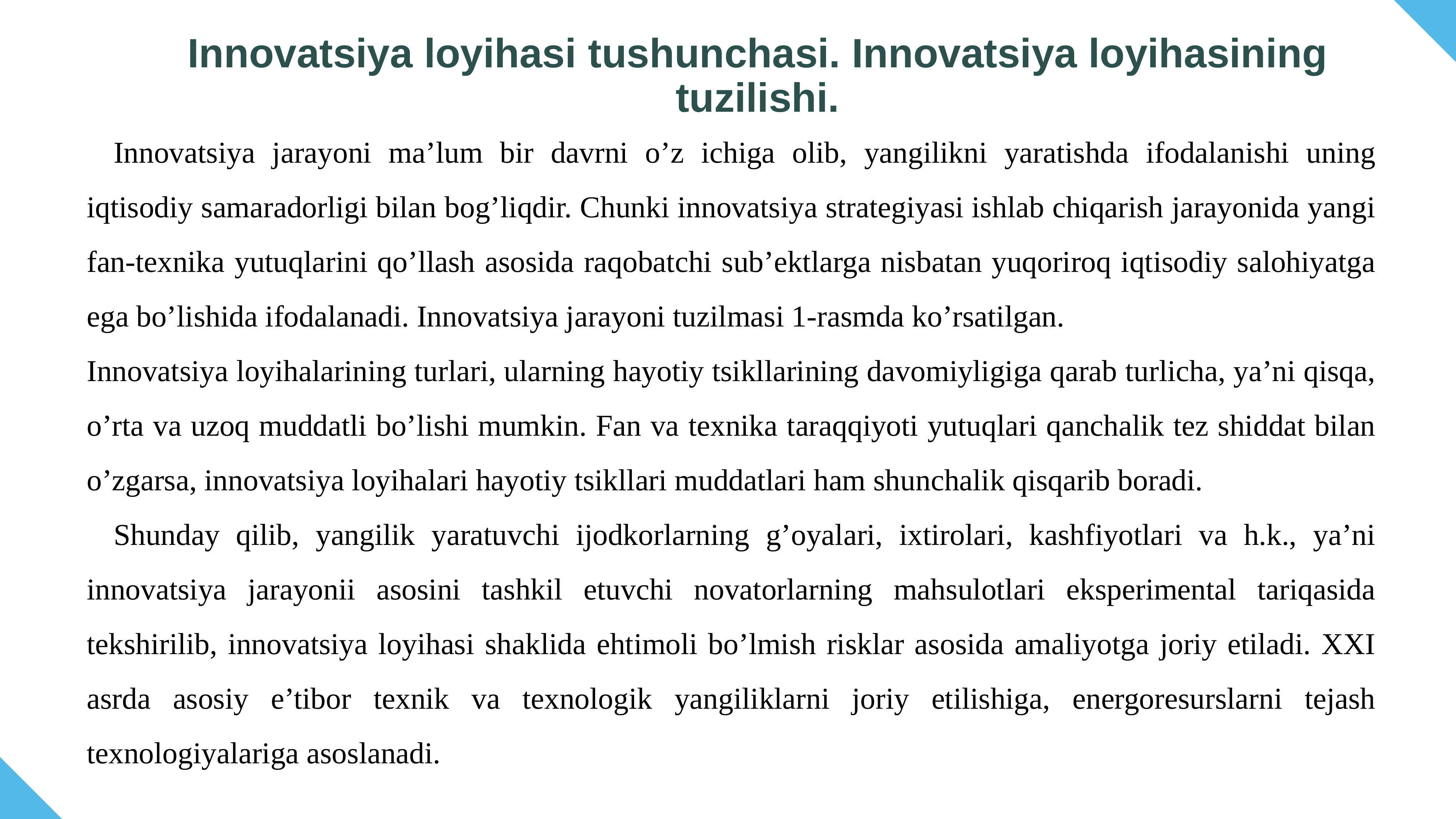

Innоvаtsiya lоyihаsi tushunchаsi. Innоvаtsiya lоyihаsining tuzilishi.
Innovatsiya jarayoni ma’lum bir davrni o’z ichiga olib, yangilikni yaratishda ifodalanishi uning iqtisodiy samaradorligi bilan bog’liqdir. Chunki innovatsiya strategiyasi ishlab chiqarish jarayonida yangi fan-texnika yutuqlarini qo’llash asosida raqobatchi sub’ektlarga nisbatan yuqoriroq iqtisodiy salohiyatga ega bo’lishida ifodalanadi. Innovatsiya jarayoni tuzilmasi 1-rasmda ko’rsatilgan.
Innovatsiya loyihalarining turlari, ularning hayotiy tsikllarining davomiyligiga qarab turlicha, ya’ni qisqa, o’rta va uzoq muddatli bo’lishi mumkin. Fan va texnika taraqqiyoti yutuqlari qanchalik tez shiddat bilan o’zgarsa, innovatsiya loyihalari hayotiy tsikllari muddatlari ham shunchalik qisqarib boradi.
Shunday qilib, yangilik yaratuvchi ijodkorlarning g’oyalari, ixtirolari, kashfiyotlari va h.k., ya’ni innovatsiya jarayonii asosini tashkil etuvchi novatorlarning mahsulotlari eksperimental tariqasida tekshirilib, innovatsiya loyihasi shaklida ehtimoli bo’lmish risklar asosida amaliyotga joriy etiladi. XXI asrda asosiy e’tibor texnik va texnologik yangiliklarni joriy etilishiga, energoresurslarni tejash texnologiyalariga asoslanadi.